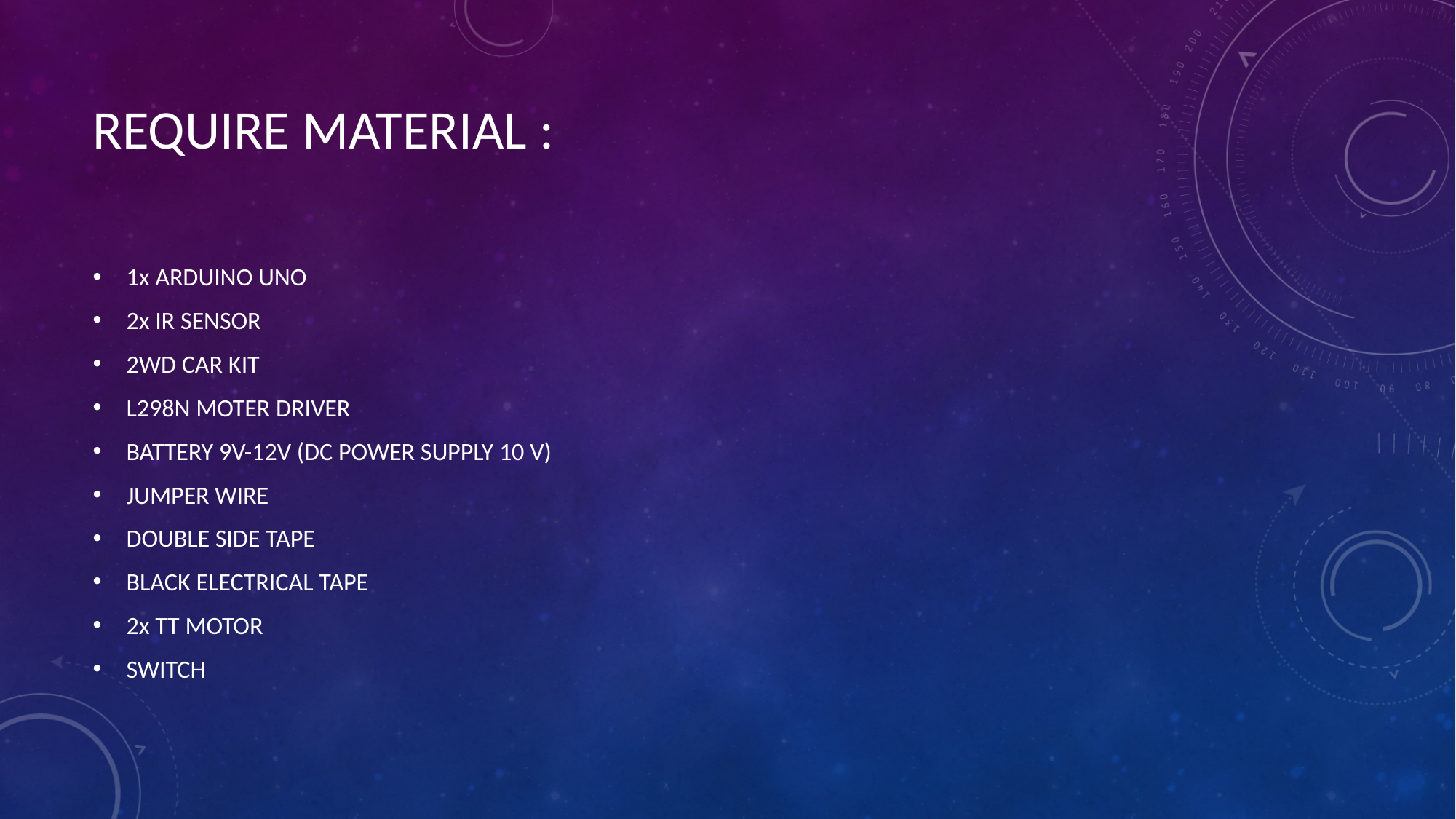

# REQUIRE MATERIAL :
1x ARDUINO UNO
2x IR SENSOR
2WD CAR KIT
L298N MOTER DRIVER
BATTERY 9V-12V (DC POWER SUPPLY 10 V)
JUMPER WIRE
DOUBLE SIDE TAPE
BLACK ELECTRICAL TAPE
2x TT MOTOR
SWITCH